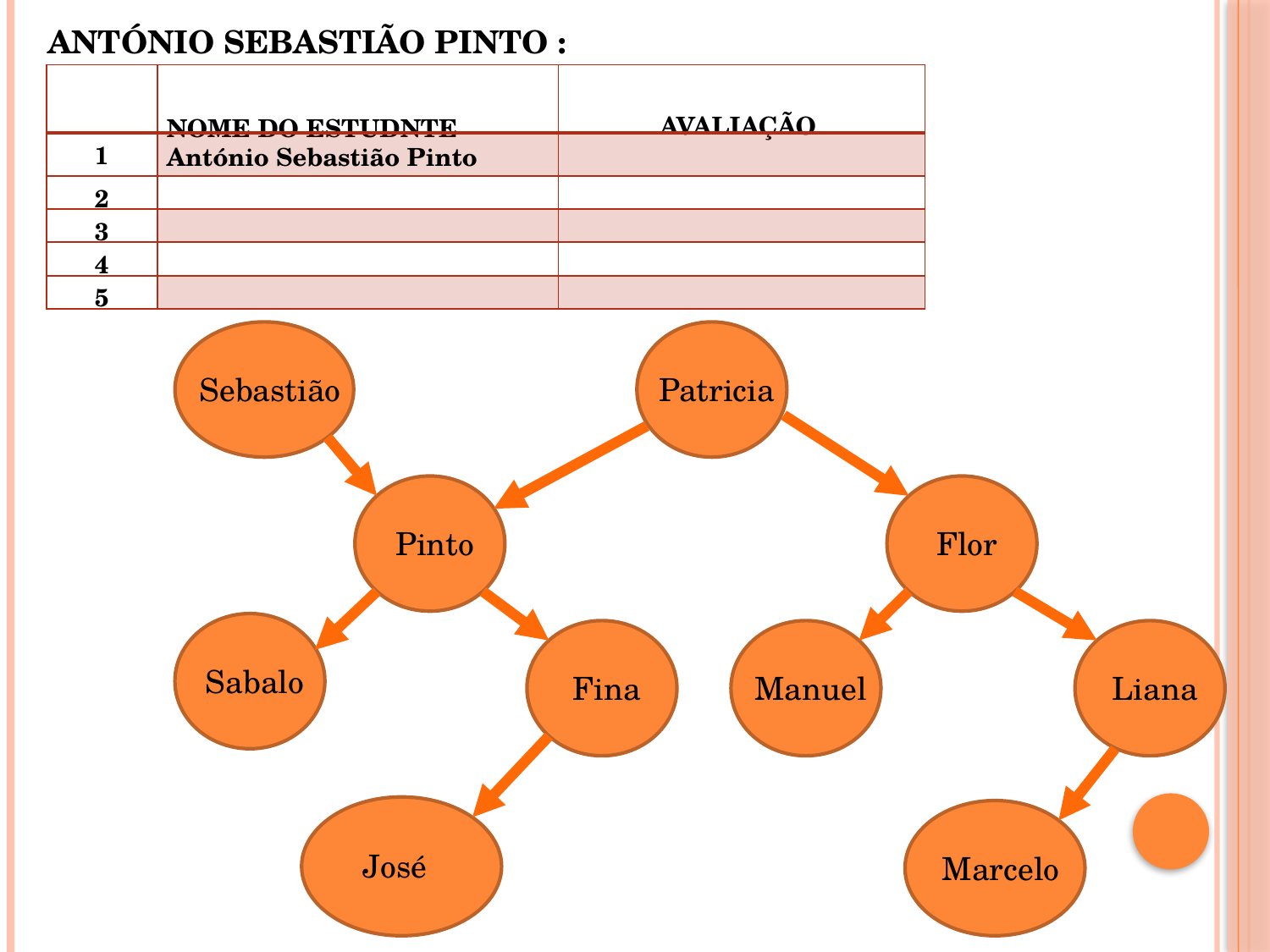

ANTÓNIO SEBASTIÃO PINTO :
|  | NOME DO ESTUDNTE | AVALIAÇÃO |
| --- | --- | --- |
| 1 | António Sebastião Pinto |  |
| 2 |  |  |
| 3 |  |  |
| 4 |  |  |
| 5 |  |  |

Sebastião

Patricia

Pinto

Flor

Sabalo

Fina

Manuel

Liana

José

Marcelo